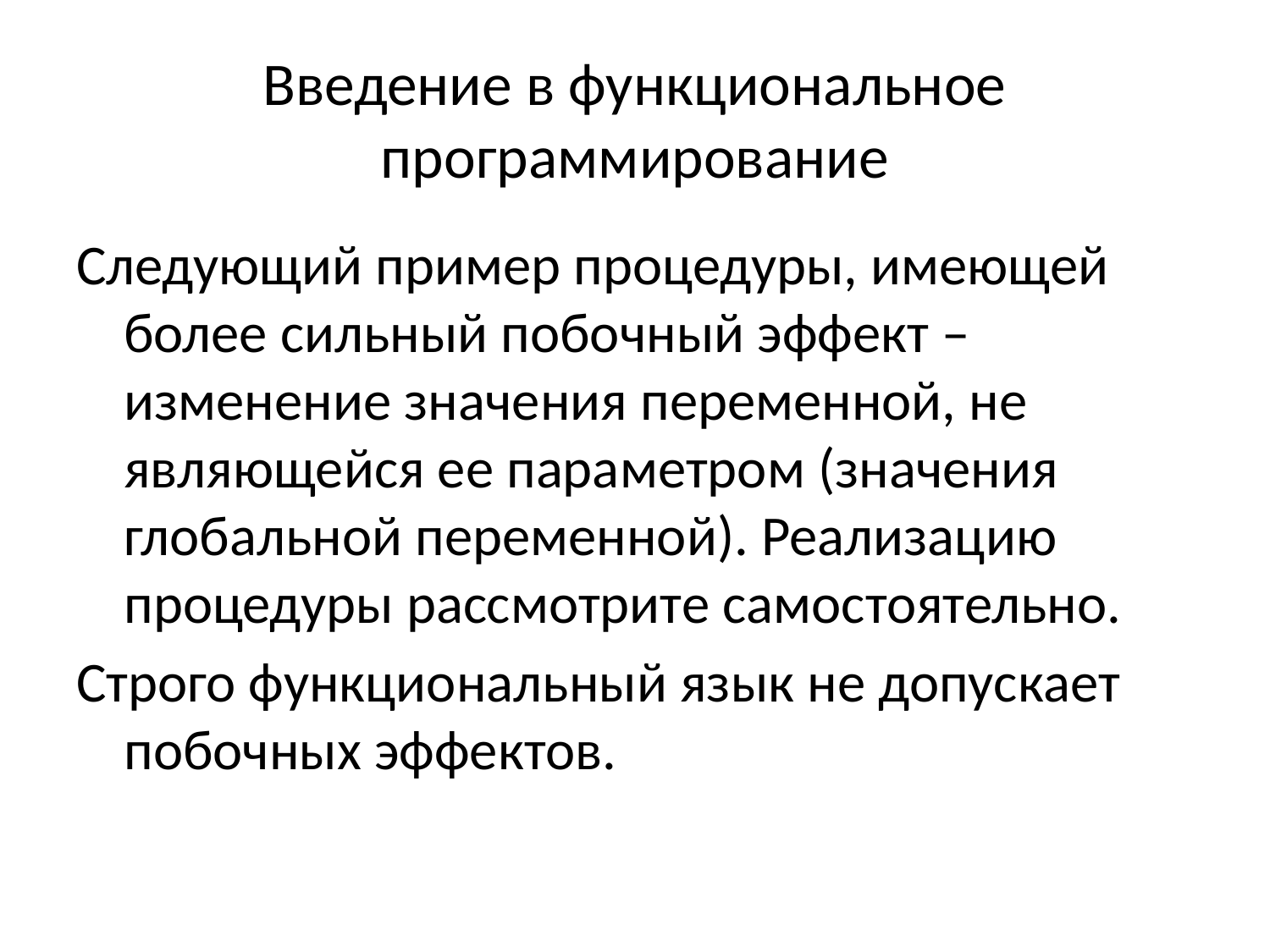

# Введение в функциональное программирование
Следующий пример процедуры, имеющей более сильный побочный эффект – изменение значения переменной, не являющейся ее параметром (значения глобальной переменной). Реализацию процедуры рассмотрите самостоятельно.
Строго функциональный язык не допускает побочных эффектов.